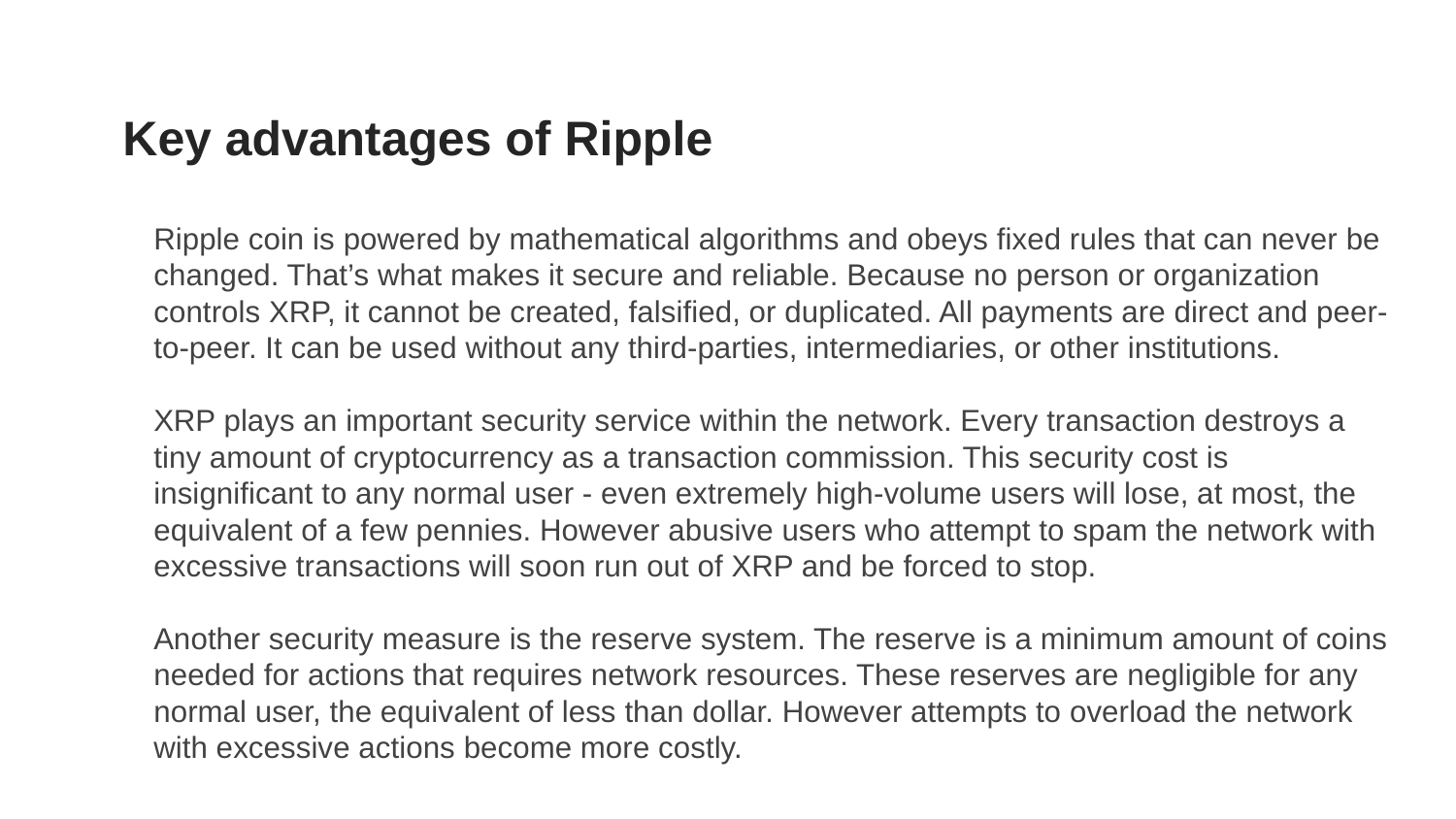

Key advantages of Ripple XRP
Ripple coin is powered by mathematical algorithms and obeys fixed rules that can never be changed. That’s what makes it secure and reliable. Because no person or organization controls XRP, it cannot be created, falsified, or duplicated. All payments are direct and peer-to-peer. It can be used without any third-parties, intermediaries, or other institutions.

XRP plays an important security service within the network. Every transaction destroys a tiny amount of cryptocurrency as a transaction commission. This security cost is insignificant to any normal user - even extremely high-volume users will lose, at most, the equivalent of a few pennies. However abusive users who attempt to spam the network with excessive transactions will soon run out of XRP and be forced to stop.

Another security measure is the reserve system. The reserve is a minimum amount of coins needed for actions that requires network resources. These reserves are negligible for any normal user, the equivalent of less than dollar. However attempts to overload the network with excessive actions become more costly.